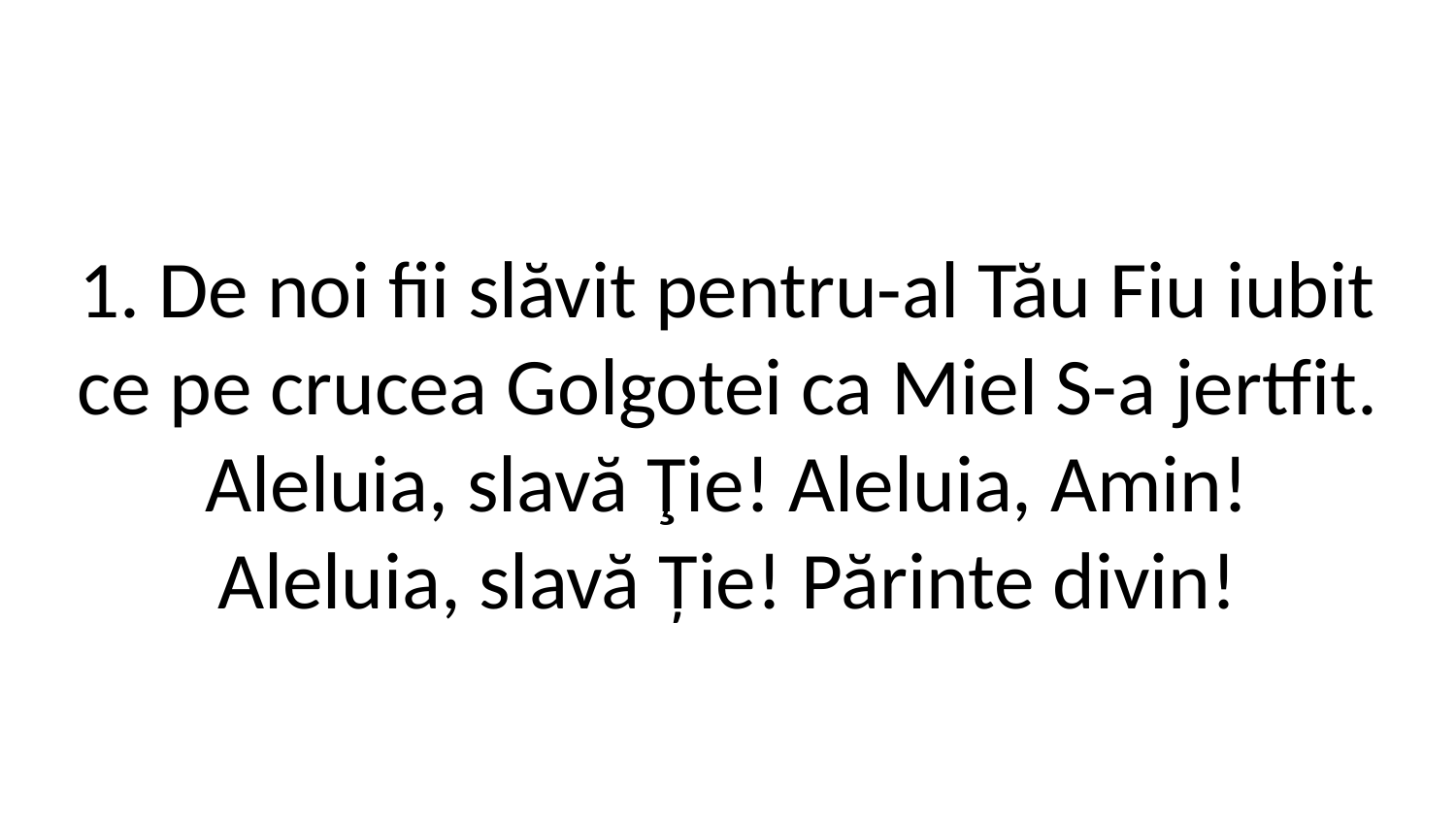

1. De noi fii slăvit pentru-al Tău Fiu iubit
ce pe crucea Golgotei ca Miel S-a jertfit.
Aleluia, slavă Ţie! Aleluia, Amin!
Aleluia, slavă Ție! Părinte divin!